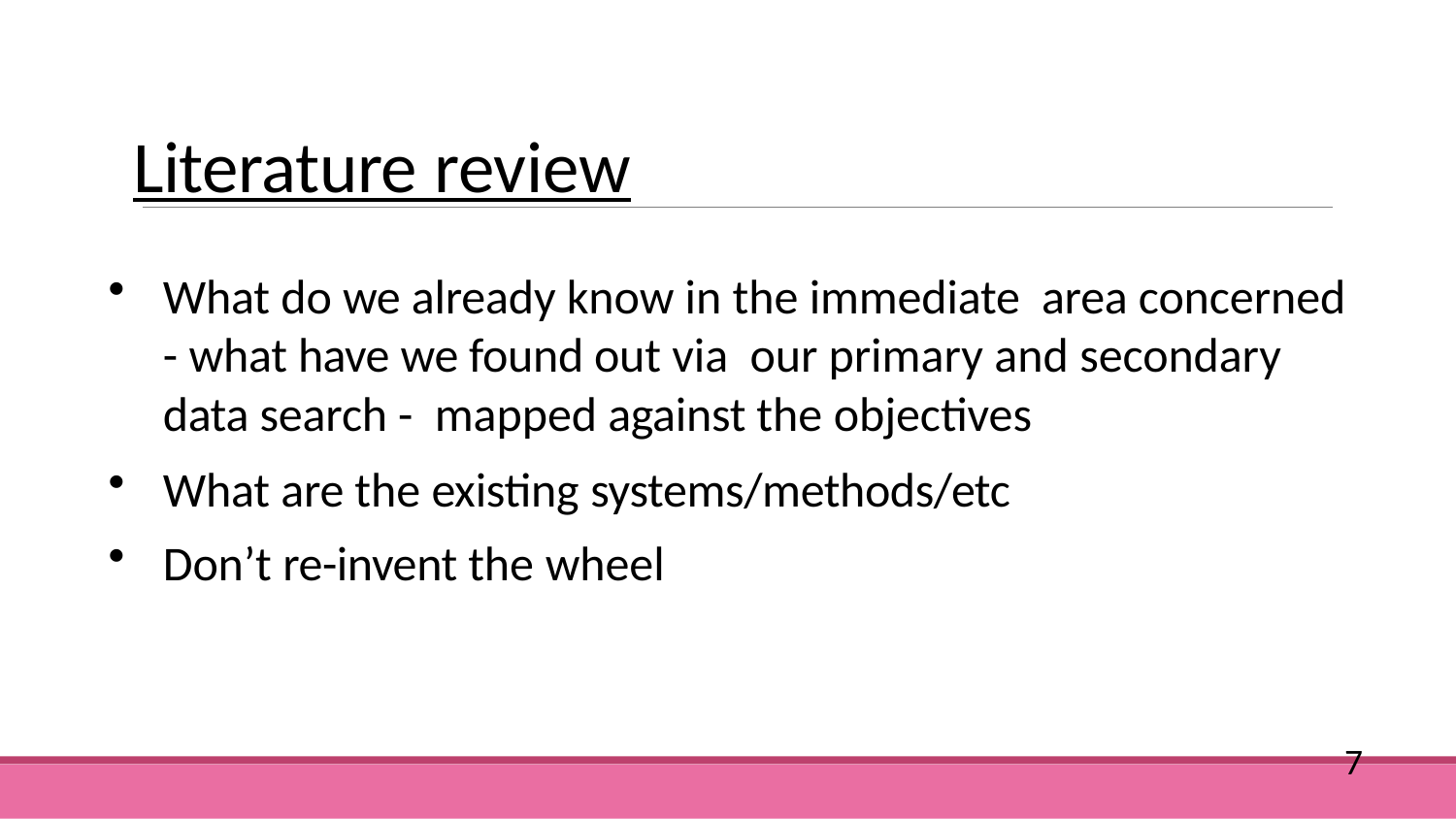

# Literature review
What do we already know in the immediate  area concerned - what have we found out via  our primary and secondary data search -  mapped against the objectives
What are the existing systems/methods/etc
Don’t re-invent the wheel
7